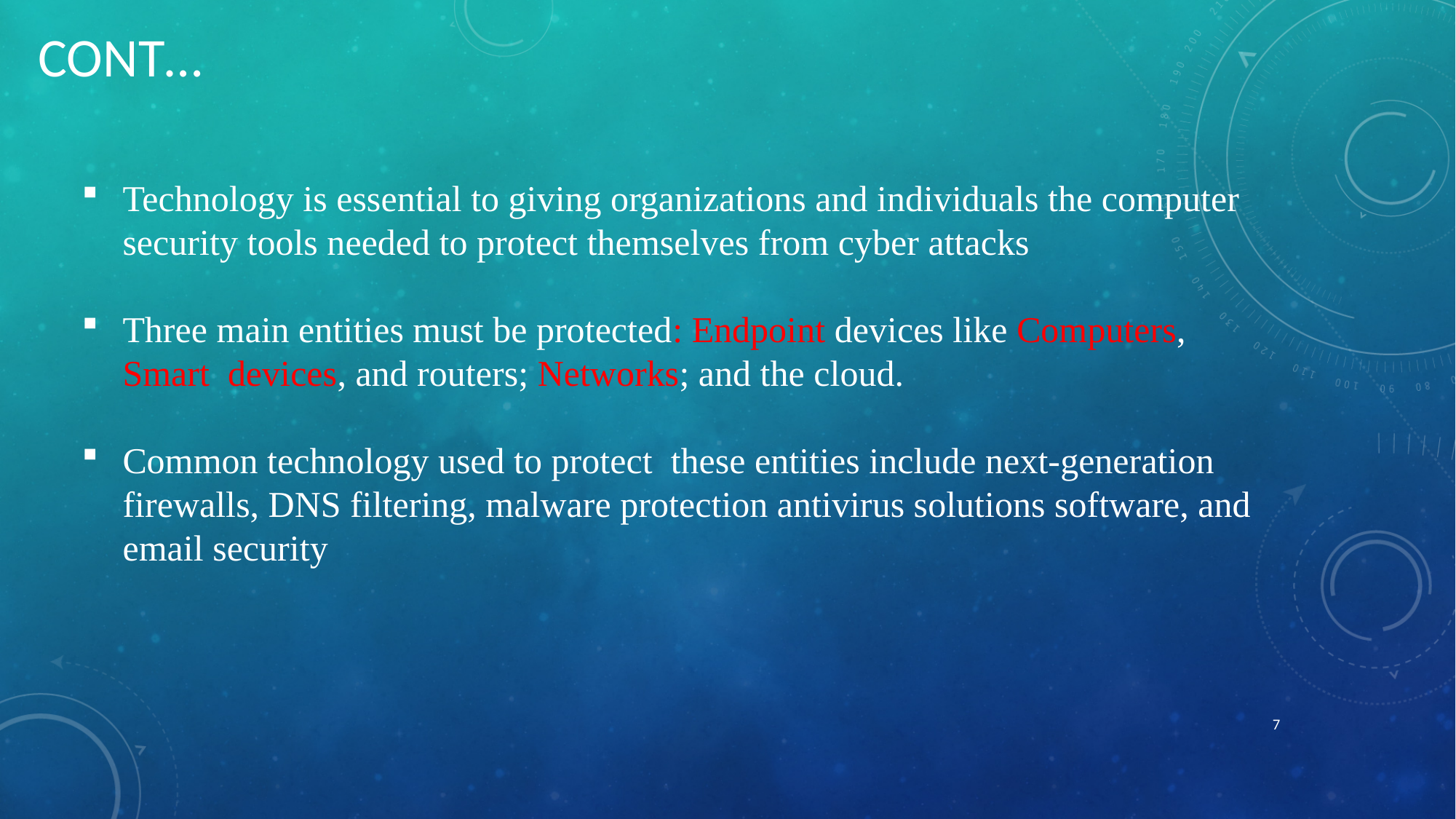

# Cont…
Technology is essential to giving organizations and individuals the computer security tools needed to protect themselves from cyber attacks

Three main entities must be protected: Endpoint devices like Computers, Smart  devices, and routers; Networks; and the cloud.

Common technology used to protect  these entities include next-generation  firewalls, DNS filtering, malware protection antivirus solutions software, and email security

7